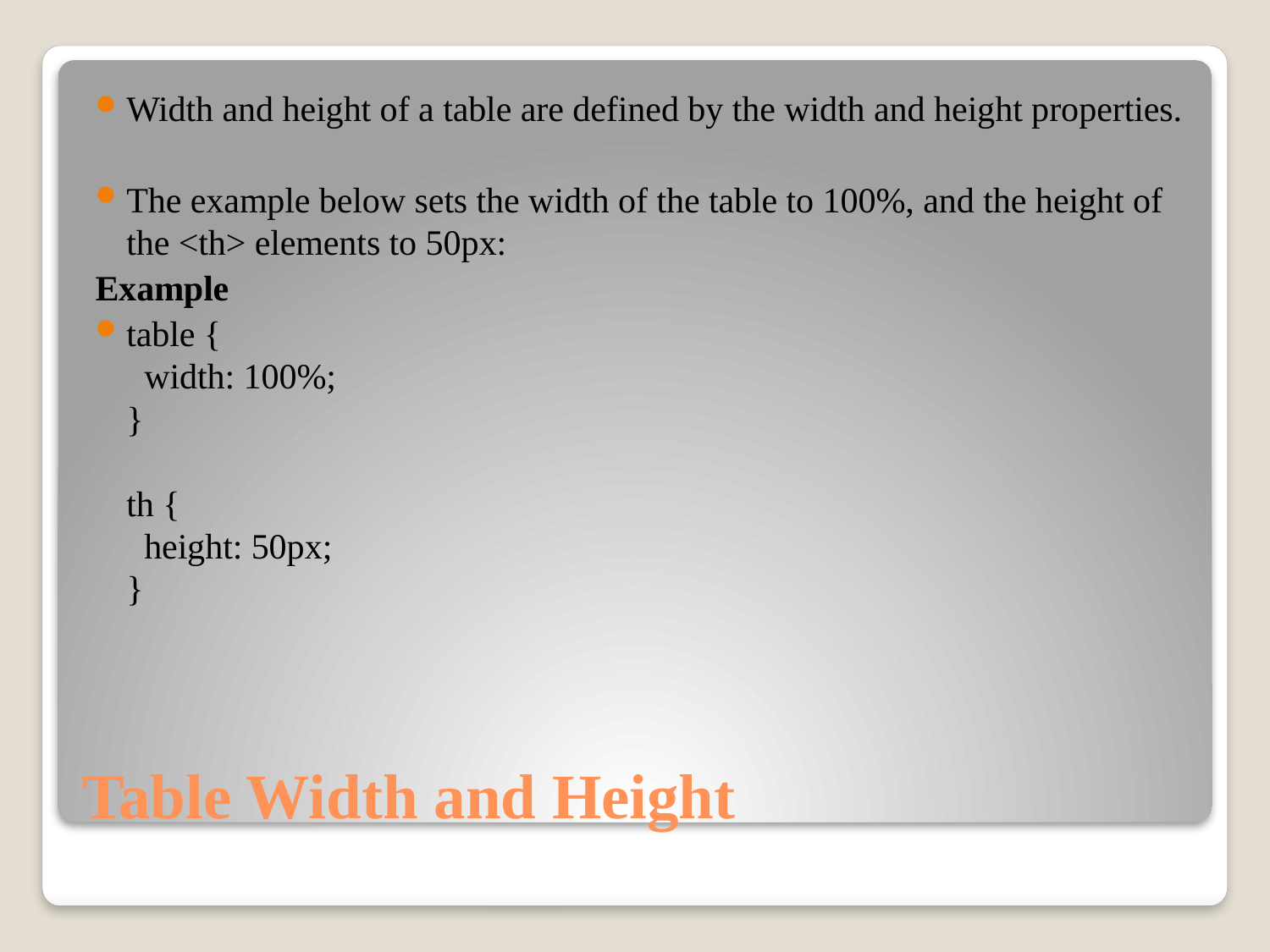

Width and height of a table are defined by the width and height properties.

The example below sets the width of the table to 100%, and the height of the <th> elements to 50px:
Example
table {
  width: 100%;
}
th {
  height: 50px;
}

# Table Width and Height